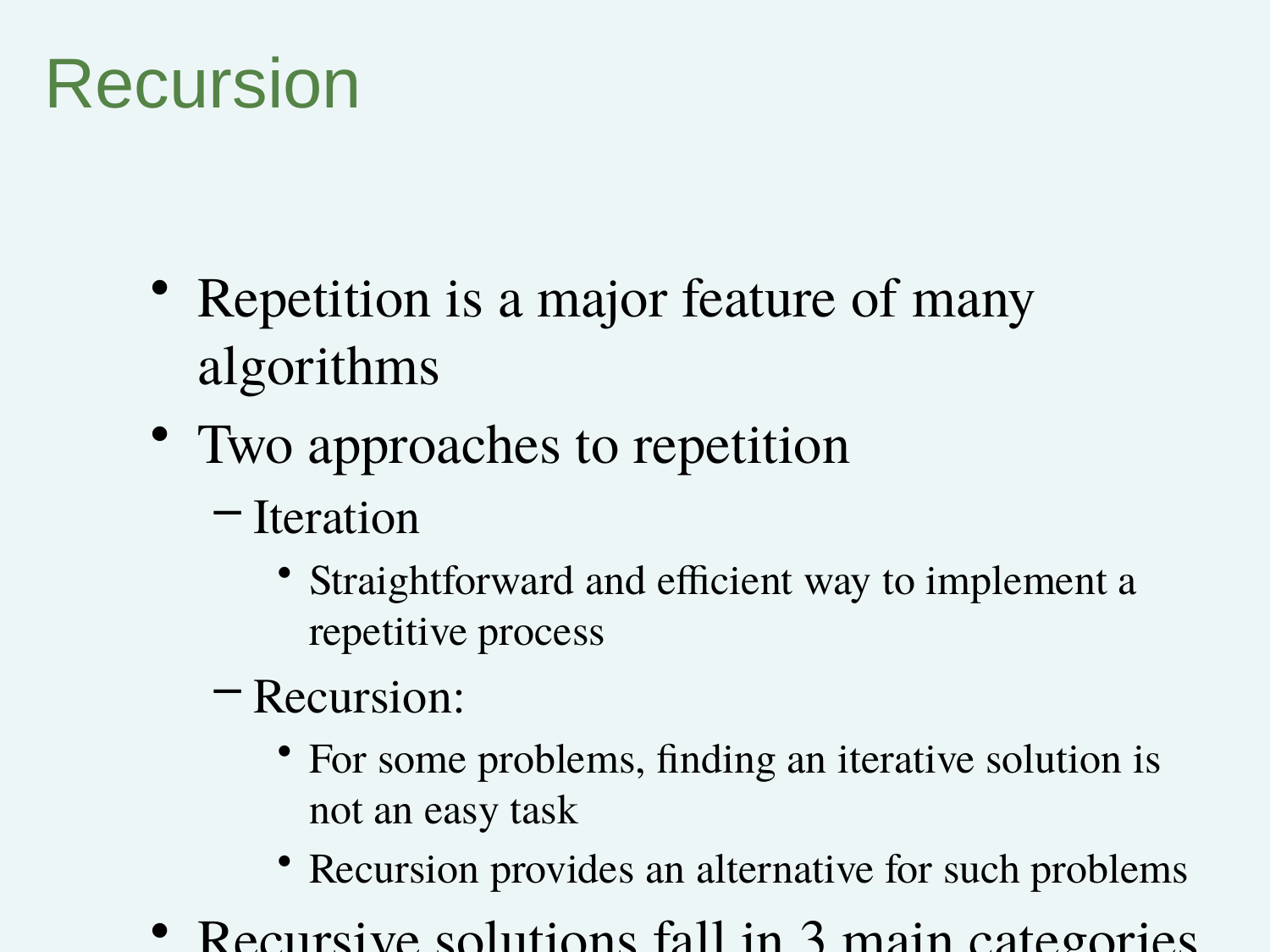

# Recursion
Repetition is a major feature of many algorithms
Two approaches to repetition
Iteration
Straightforward and efficient way to implement a repetitive process
Recursion:
For some problems, finding an iterative solution is not an easy task
Recursion provides an alternative for such problems
Recursive solutions fall in 3 main categories
Best choice for solving a problem
Provide insight for a better iterative solution
Should not be used at all because they are inefficient